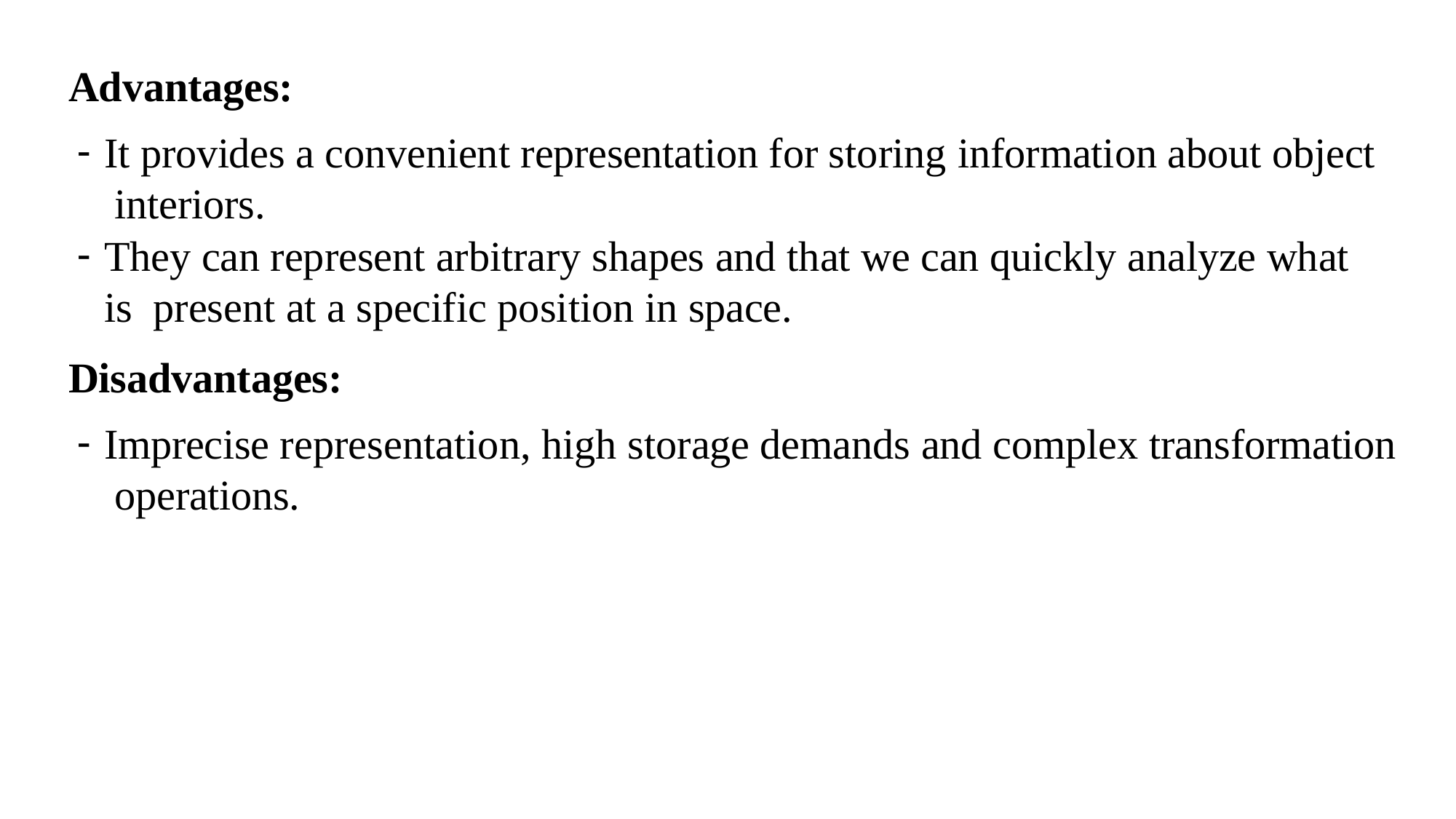

Advantages:
It provides a convenient representation for storing information about object  interiors.
They can represent arbitrary shapes and that we can quickly analyze what is  present at a specific position in space.
Disadvantages:
Imprecise representation, high storage demands and complex transformation  operations.